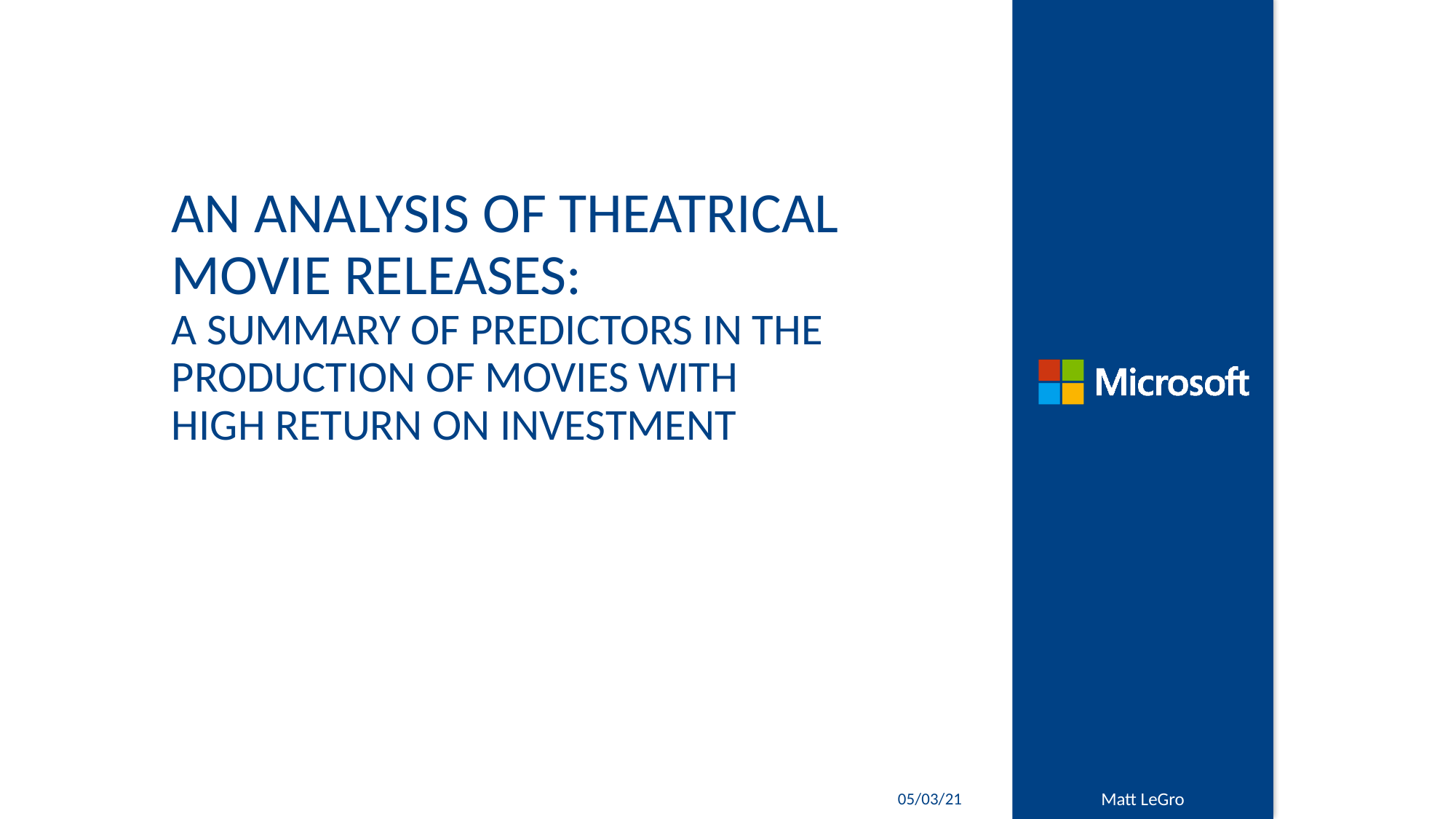

# An Analysis of Theatrical Movie Releases: A SUMMARY OF PREDICTORS IN THE PRODUCTION OF MOVIES WITH HIGH RETURN ON INVESTMENT
05/03/21
Matt LeGro